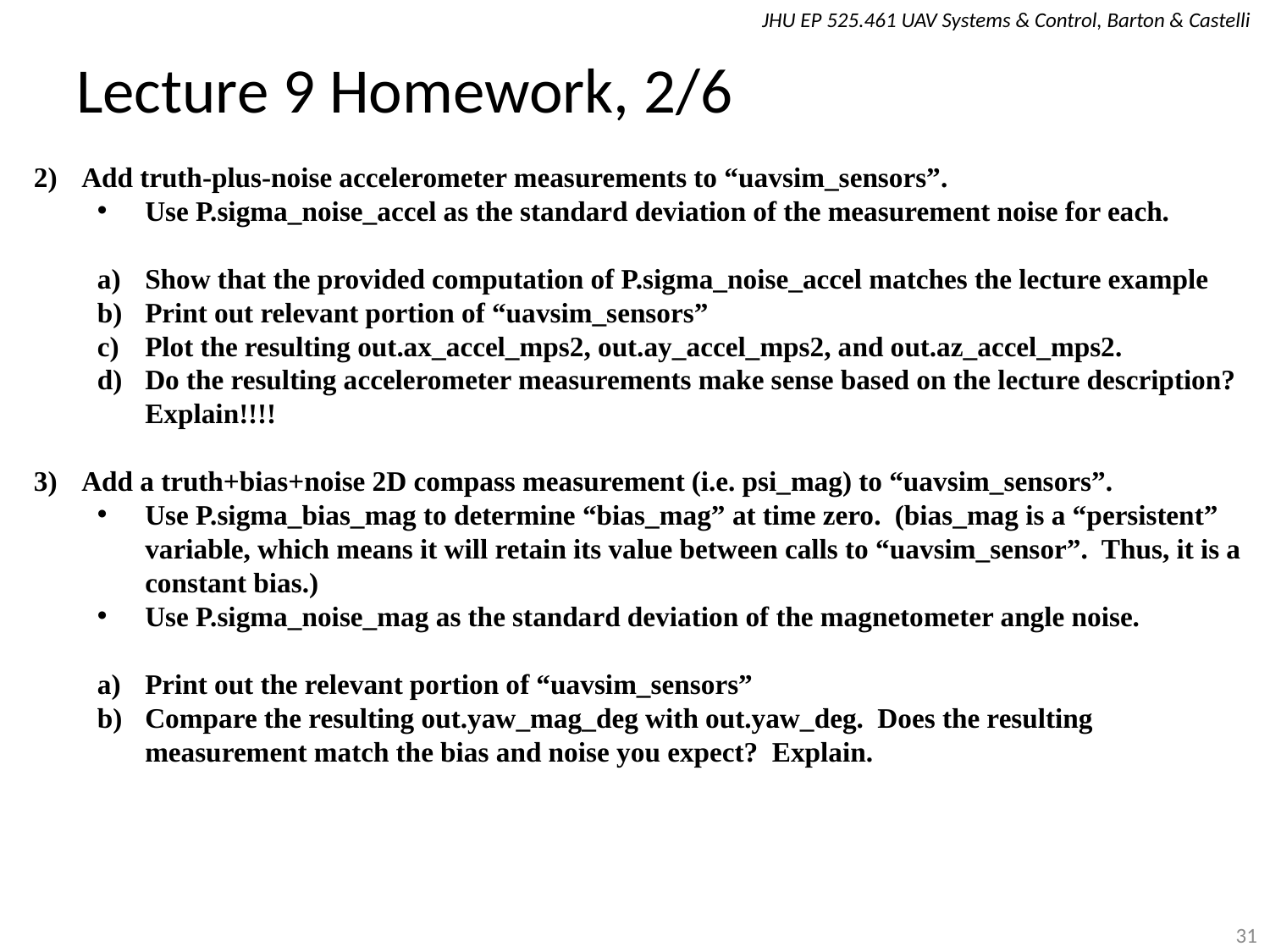

# Lecture 9 Homework, 2/6
Add truth-plus-noise accelerometer measurements to “uavsim_sensors”.
Use P.sigma_noise_accel as the standard deviation of the measurement noise for each.

Show that the provided computation of P.sigma_noise_accel matches the lecture example
Print out relevant portion of “uavsim_sensors”
Plot the resulting out.ax_accel_mps2, out.ay_accel_mps2, and out.az_accel_mps2.
Do the resulting accelerometer measurements make sense based on the lecture description? Explain!!!!

Add a truth+bias+noise 2D compass measurement (i.e. psi_mag) to “uavsim_sensors”.
Use P.sigma_bias_mag to determine “bias_mag” at time zero.  (bias_mag is a “persistent” variable, which means it will retain its value between calls to “uavsim_sensor”.  Thus, it is a constant bias.)
Use P.sigma_noise_mag as the standard deviation of the magnetometer angle noise.

Print out the relevant portion of “uavsim_sensors”
Compare the resulting out.yaw_mag_deg with out.yaw_deg.  Does the resulting measurement match the bias and noise you expect?  Explain.

31